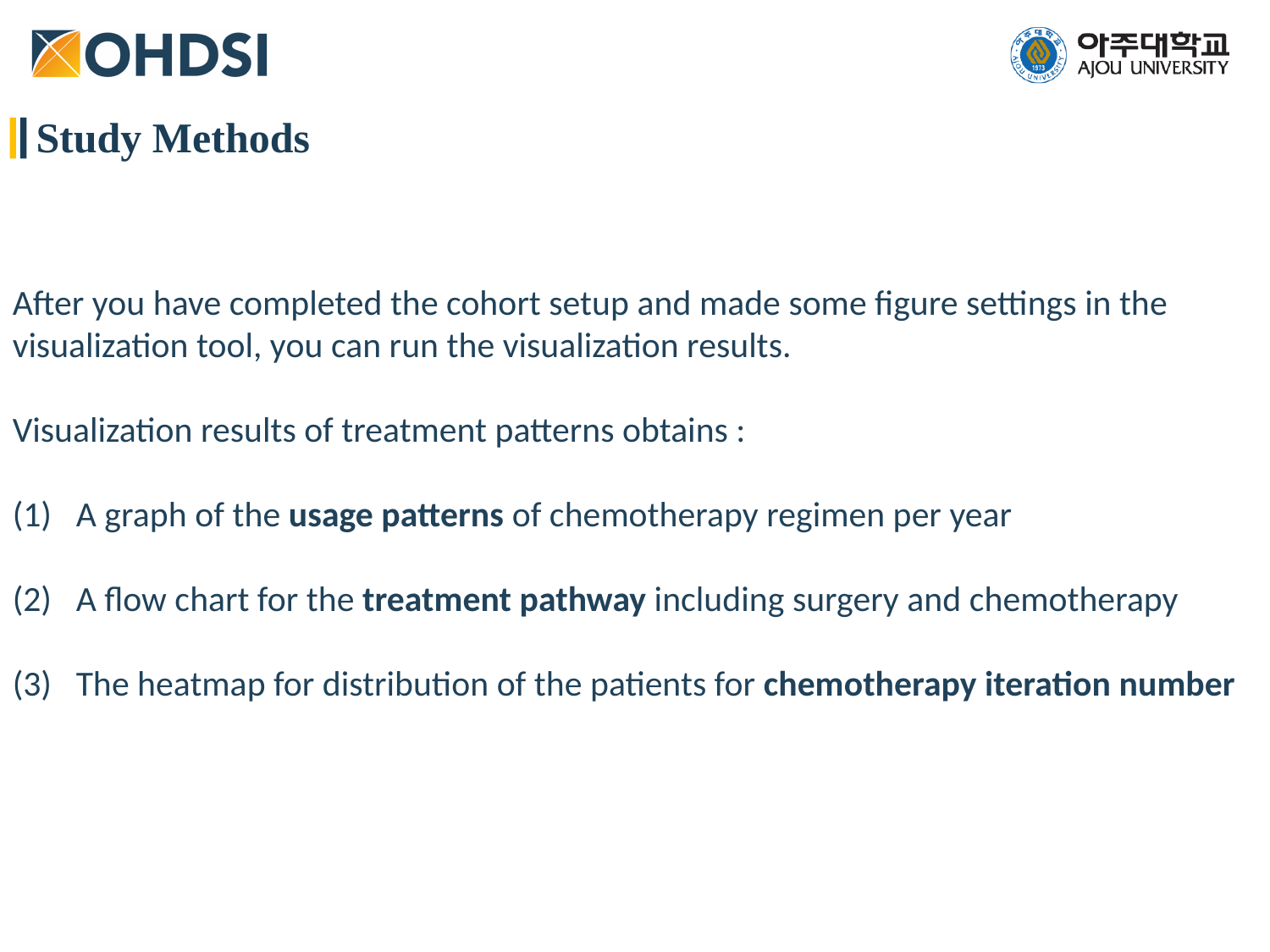

Study Methods

After you have completed the cohort setup and made some figure settings in the visualization tool, you can run the visualization results.

Visualization results of treatment patterns obtains :

A graph of the usage patterns of chemotherapy regimen per year

A flow chart for the treatment pathway including surgery and chemotherapy

The heatmap for distribution of the patients for chemotherapy iteration number